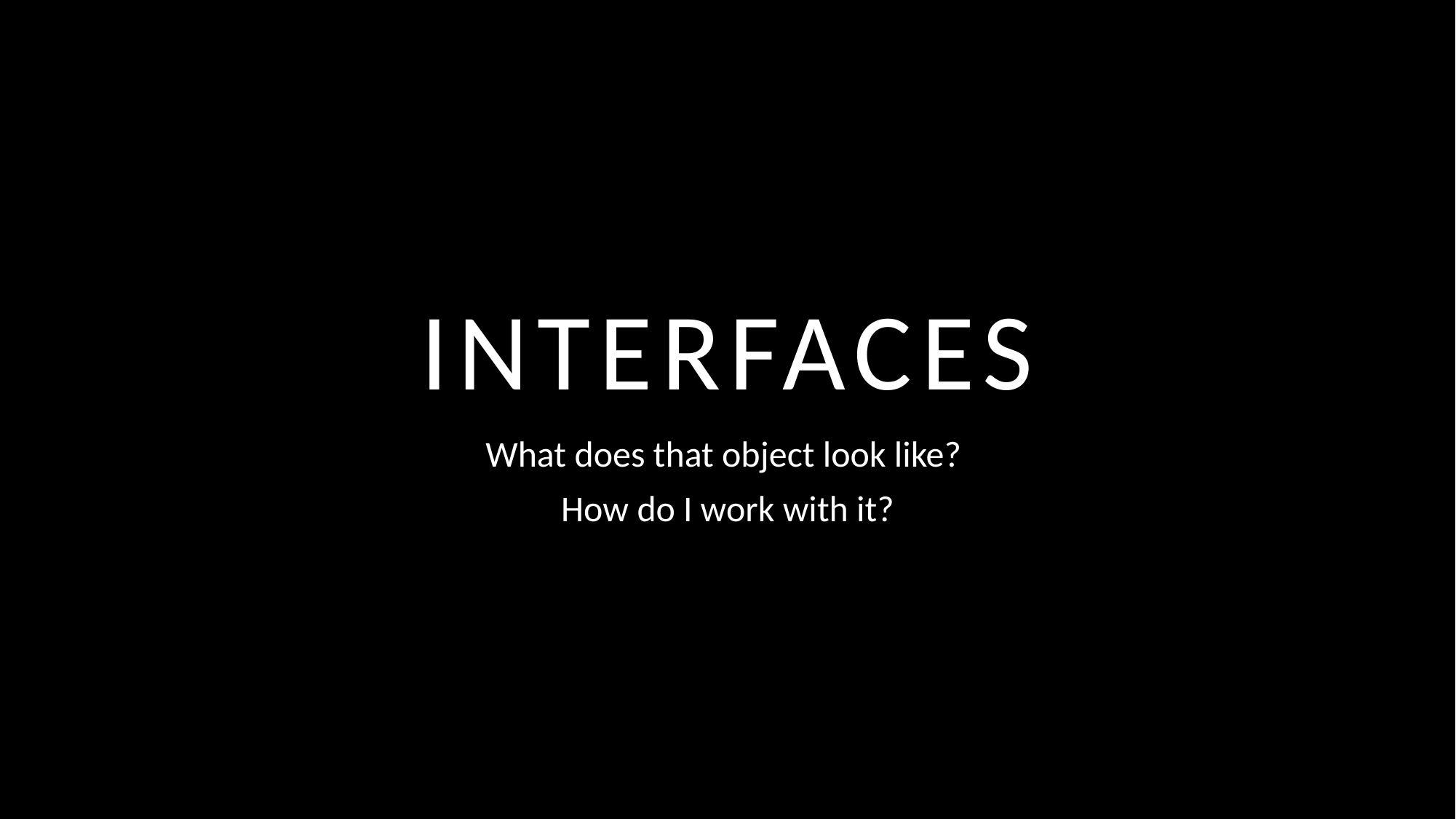

# INTERFACES
What does that object look like?
How do I work with it?